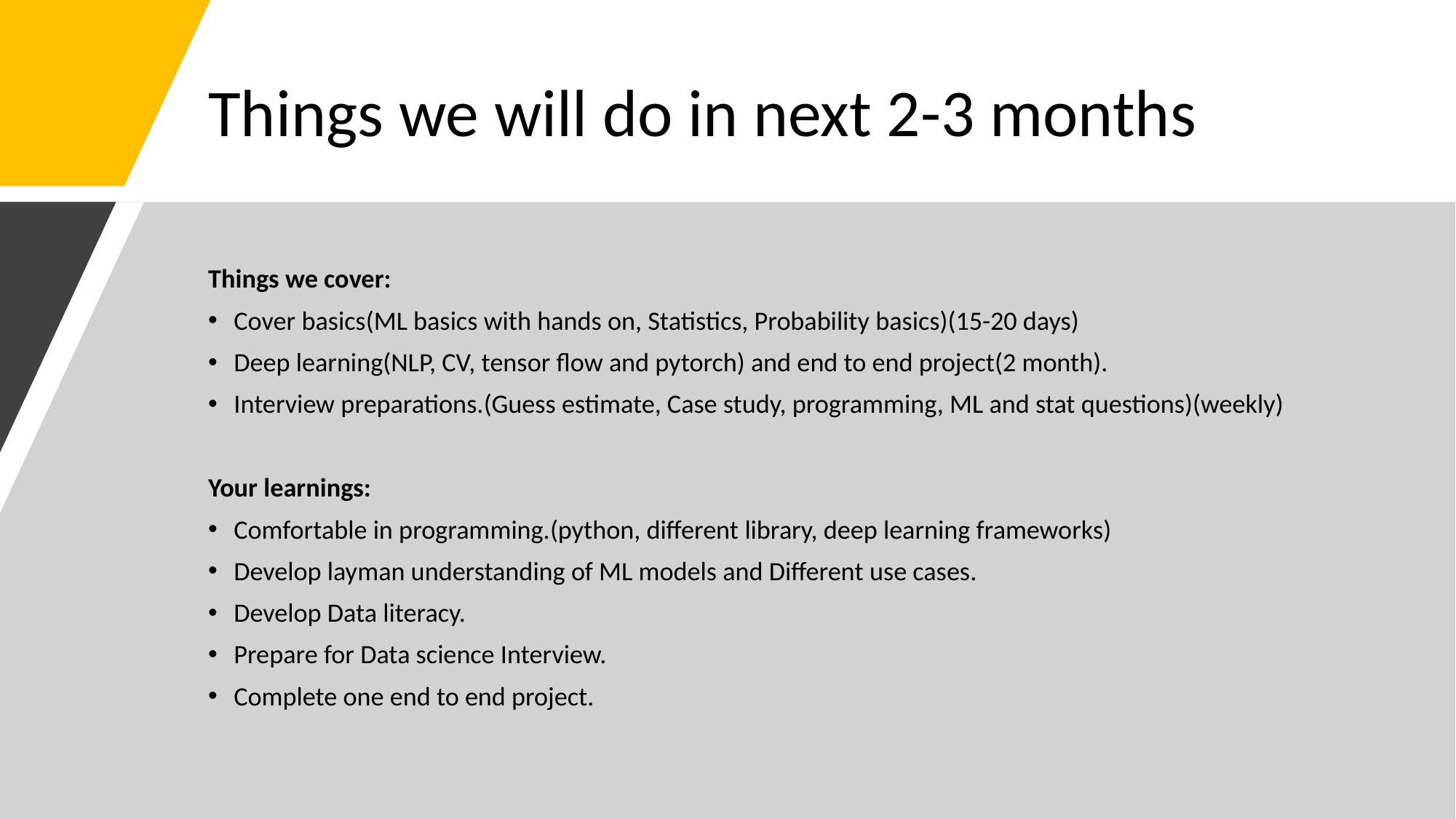

# Things we will do in next 2-3 months

Things we cover:
Cover basics(ML basics with hands on, Statistics, Probability basics)(15-20 days)
Deep learning(NLP, CV, tensor flow and pytorch) and end to end project(2 month).
Interview preparations.(Guess estimate, Case study, programming, ML and stat questions)(weekly)

Your learnings:
Comfortable in programming.(python, different library, deep learning frameworks)
Develop layman understanding of ML models and Different use cases.
Develop Data literacy.
Prepare for Data science Interview.
Complete one end to end project.